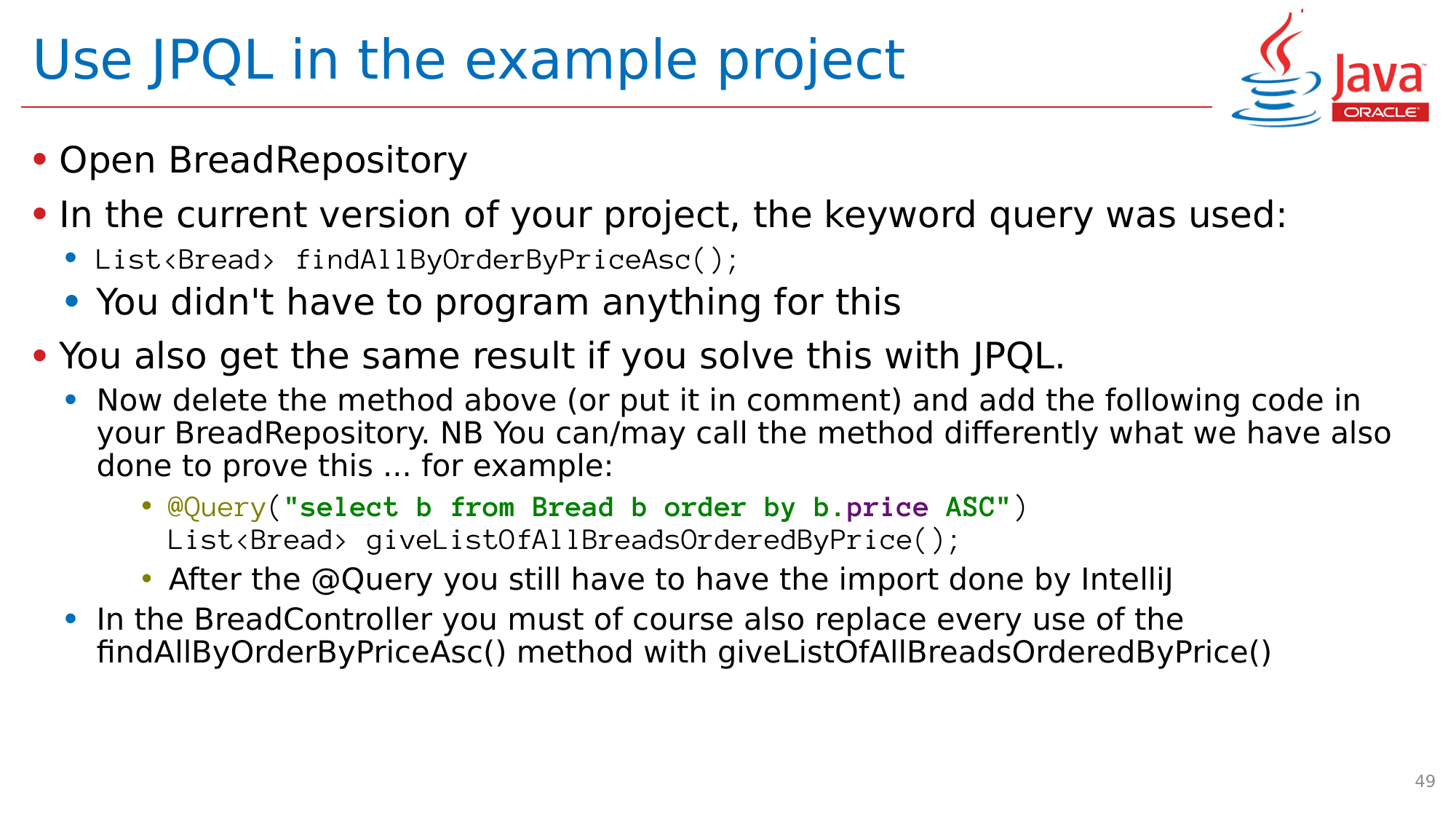

# Use JPQL in the example project

Open BreadRepository
In the current version of your project, the keyword query was used:
List<Bread> findAllByOrderByPriceAsc();
You didn't have to program anything for this
You also get the same result if you solve this with JPQL.
Now delete the method above (or put it in comment) and add the following code in your BreadRepository. NB You can/may call the method differently what we have also done to prove this ... for example:
@Query("select b from Bread b order by b.price ASC")
List<Bread> giveListOfAllBreadsOrderedByPrice();
After the @Query you still have to have the import done by IntelliJ
In the BreadController you must of course also replace every use of the findAllByOrderByPriceAsc() method with giveListOfAllBreadsOrderedByPrice()
49